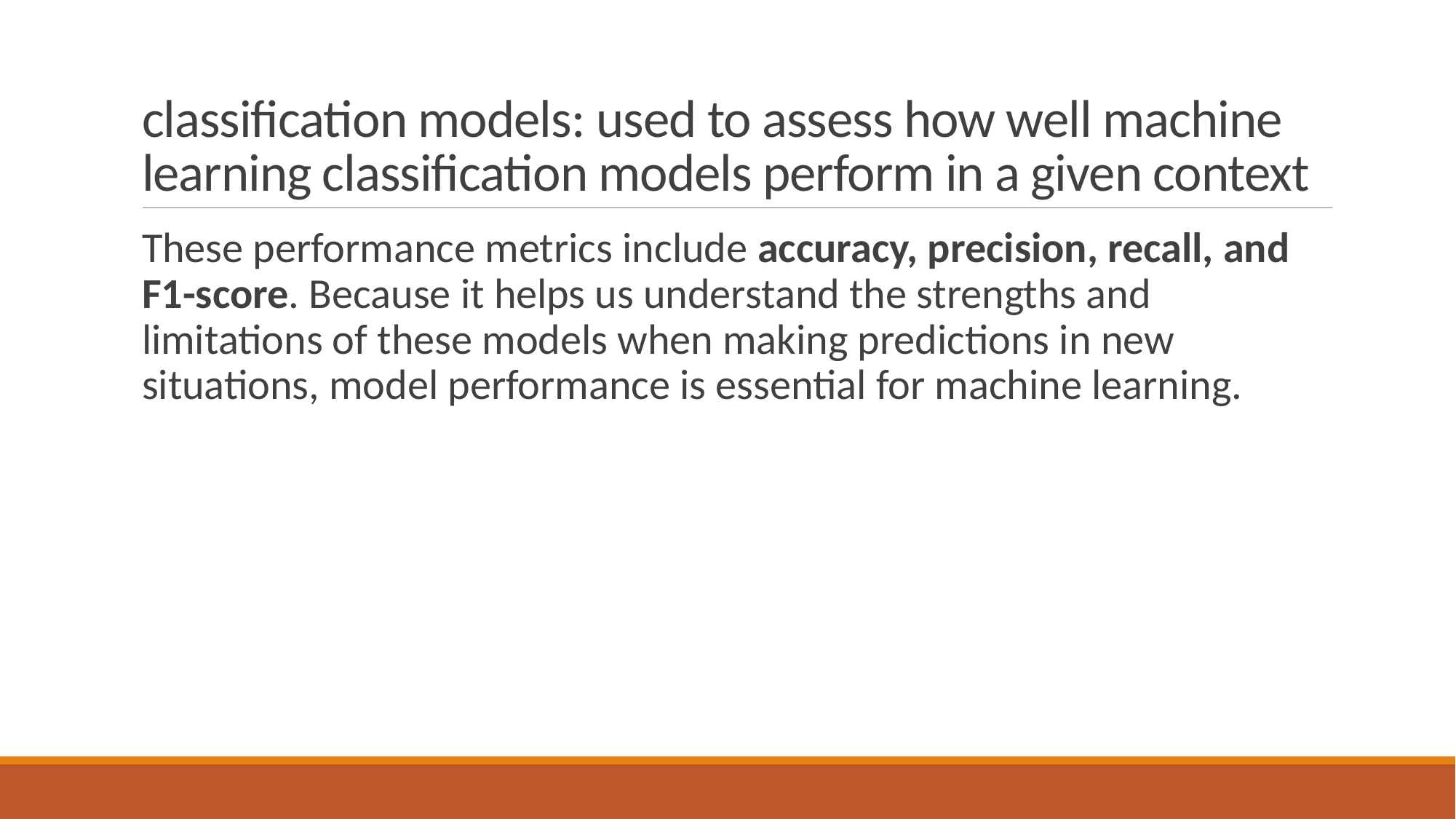

# classification models: used to assess how well machine learning classification models perform in a given context
These performance metrics include accuracy, precision, recall, and F1-score. Because it helps us understand the strengths and limitations of these models when making predictions in new situations, model performance is essential for machine learning.